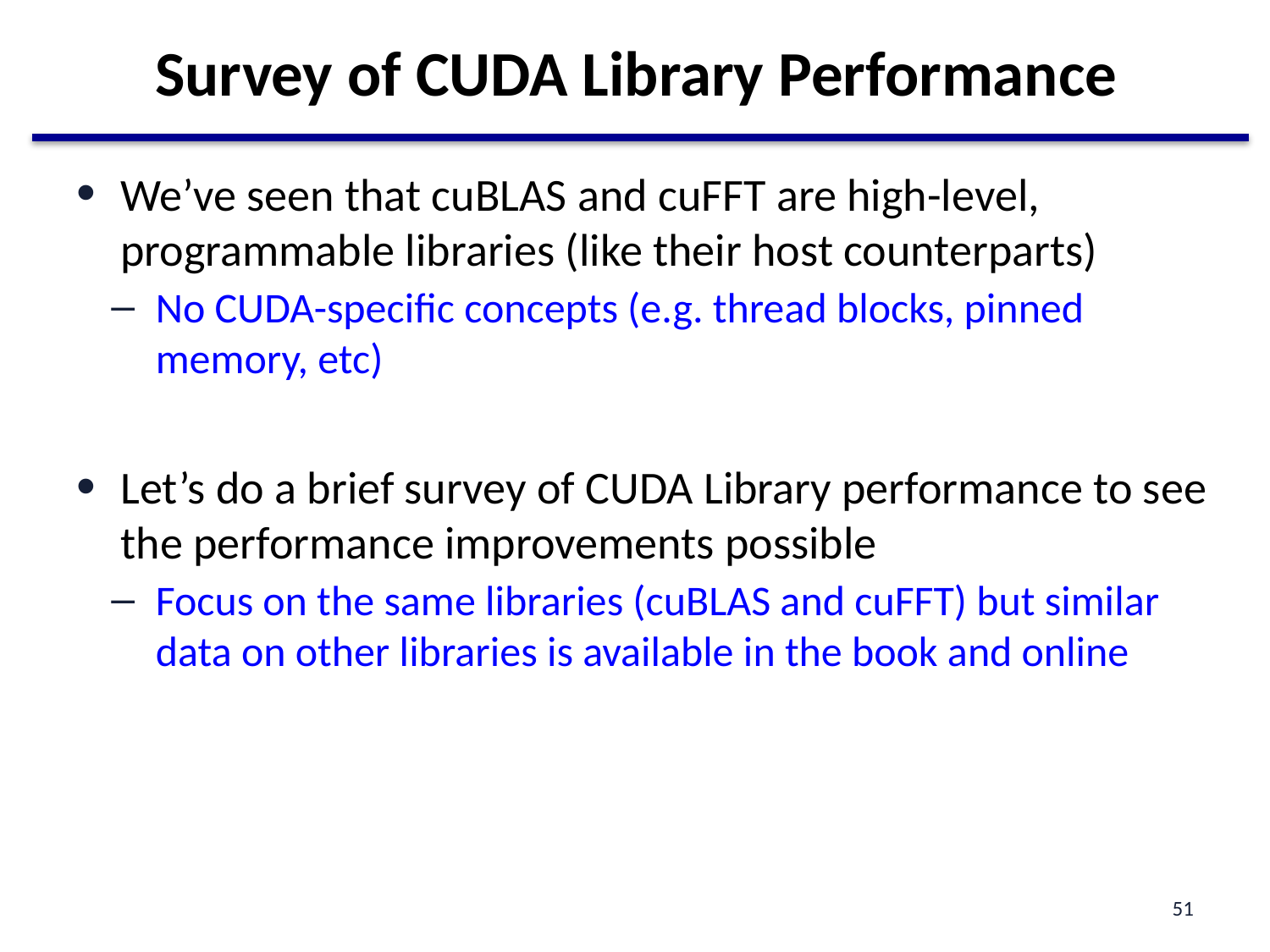

# Survey of CUDA Library Performance
We’ve seen that cuBLAS and cuFFT are high-level, programmable libraries (like their host counterparts)
No CUDA-specific concepts (e.g. thread blocks, pinned memory, etc)

Let’s do a brief survey of CUDA Library performance to see the performance improvements possible
Focus on the same libraries (cuBLAS and cuFFT) but similar data on other libraries is available in the book and online

51